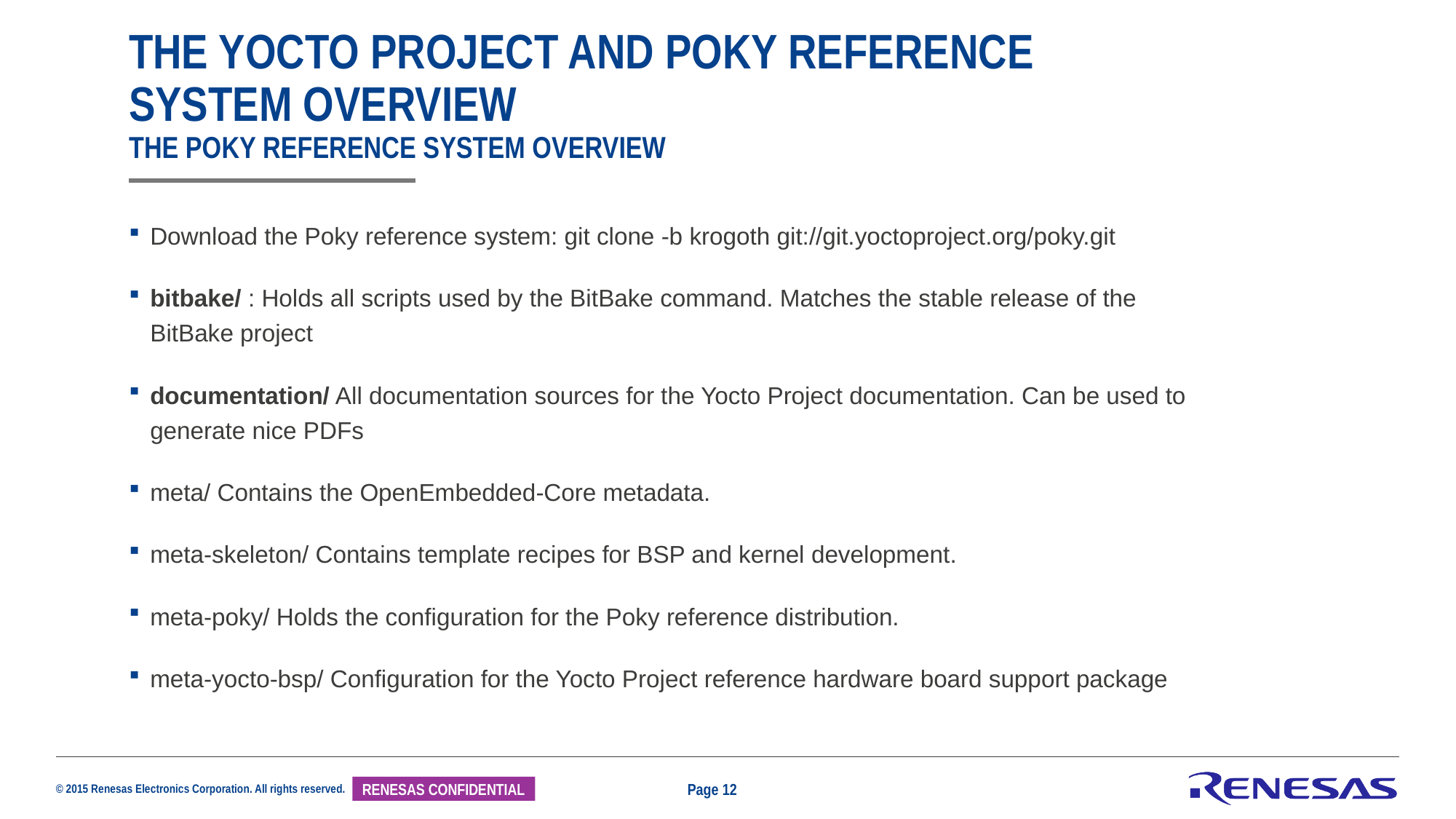

# The yocto project and poky reference system overview the poky reference system overview
Download the Poky reference system: git clone -b krogoth git://git.yoctoproject.org/poky.git
bitbake/ : Holds all scripts used by the BitBake command. Matches the stable release of the BitBake project
documentation/ All documentation sources for the Yocto Project documentation. Can be used to generate nice PDFs
meta/ Contains the OpenEmbedded-Core metadata.
meta-skeleton/ Contains template recipes for BSP and kernel development.
meta-poky/ Holds the configuration for the Poky reference distribution.
meta-yocto-bsp/ Configuration for the Yocto Project reference hardware board support package
Page 12